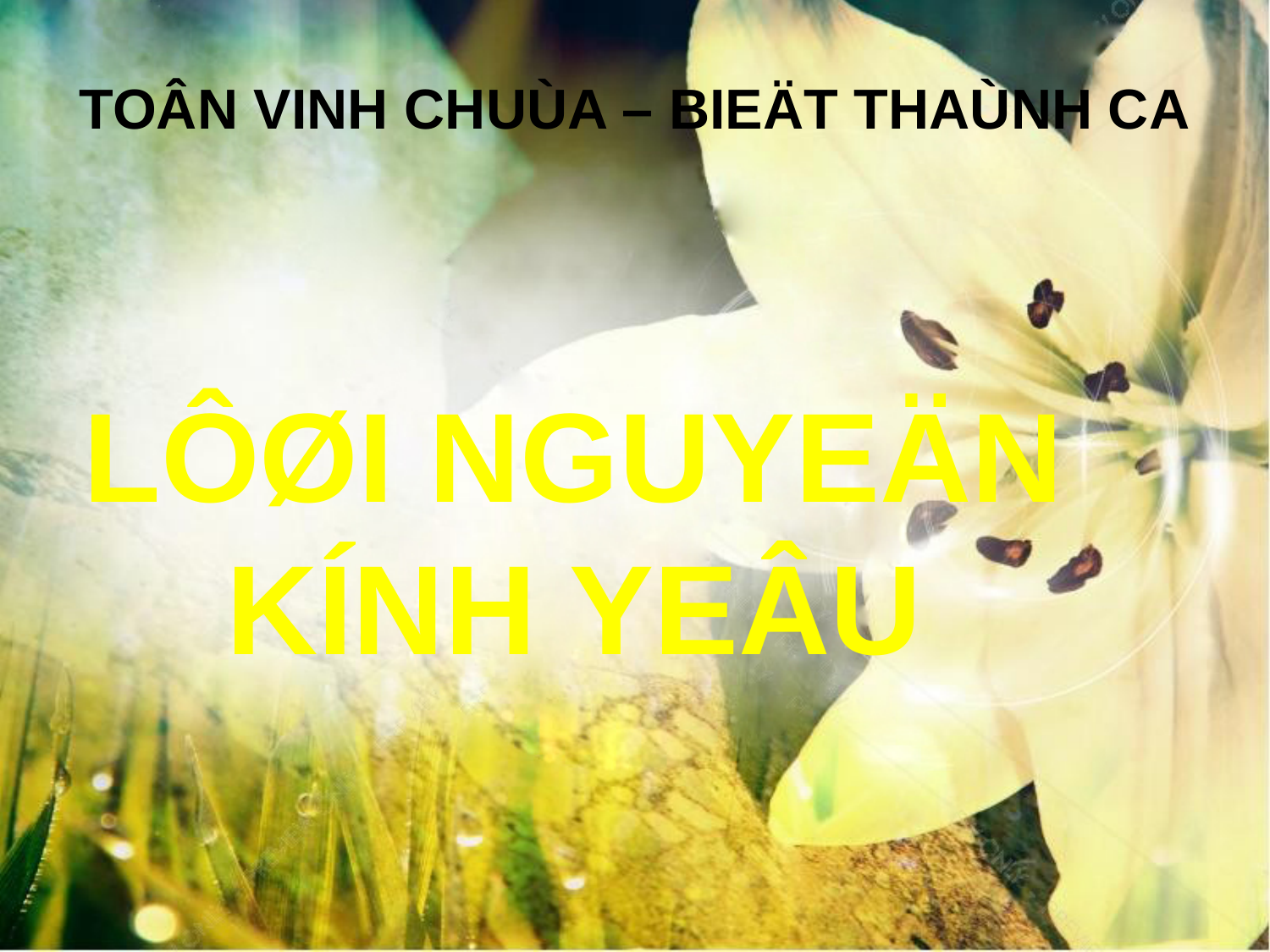

TOÂN VINH CHUÙA – BIEÄT THAÙNH CA
LÔØI NGUYEÄN KÍNH YEÂU